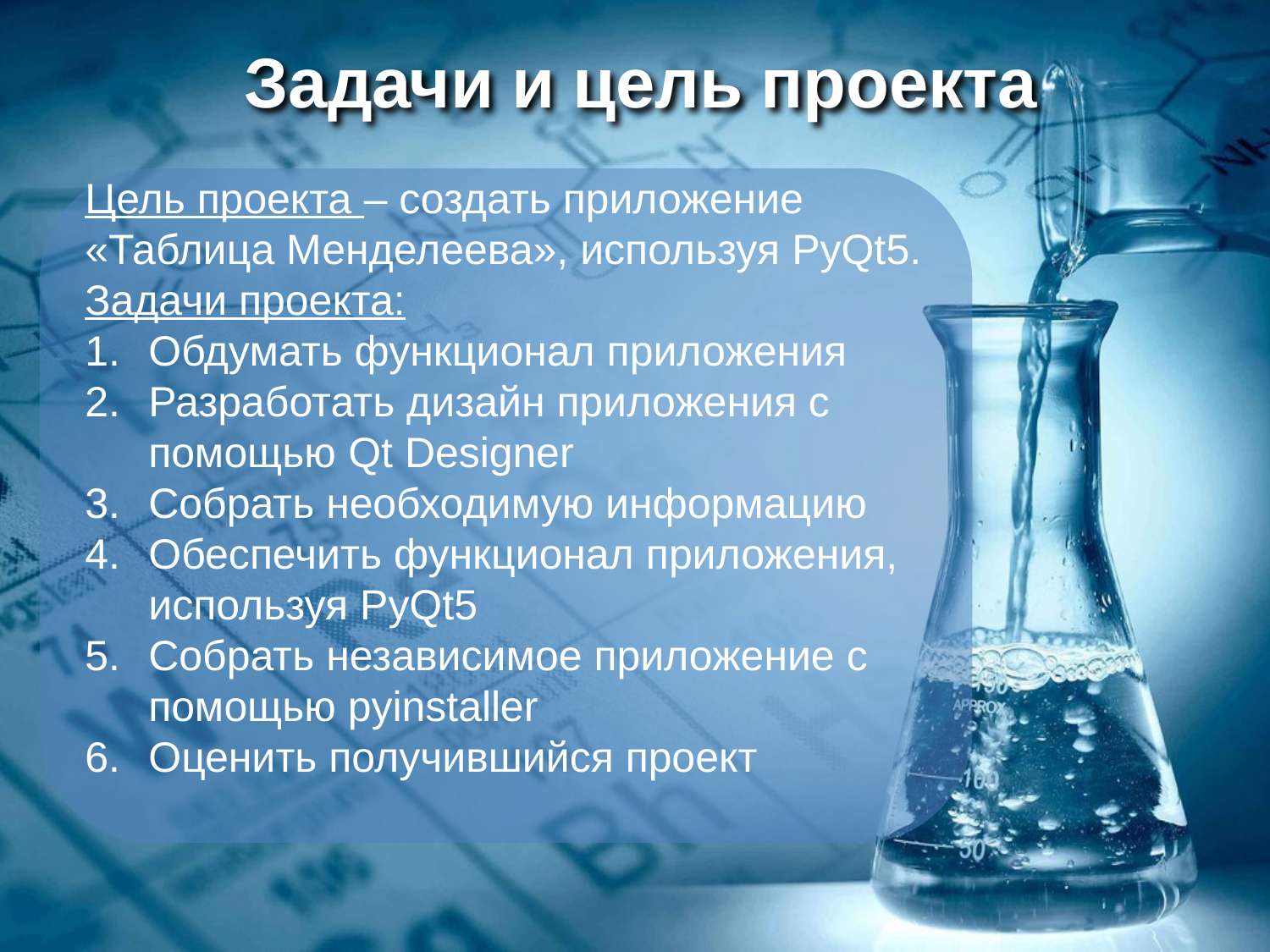

# Задачи и цель проекта
Цель проекта – создать приложение «Таблица Менделеева», используя PyQt5.
Задачи проекта:
Обдумать функционал приложения
Разработать дизайн приложения с помощью Qt Designer
Собрать необходимую информацию
Обеспечить функционал приложения, используя PyQt5
Собрать независимое приложение с помощью pyinstaller
Оценить получившийся проект